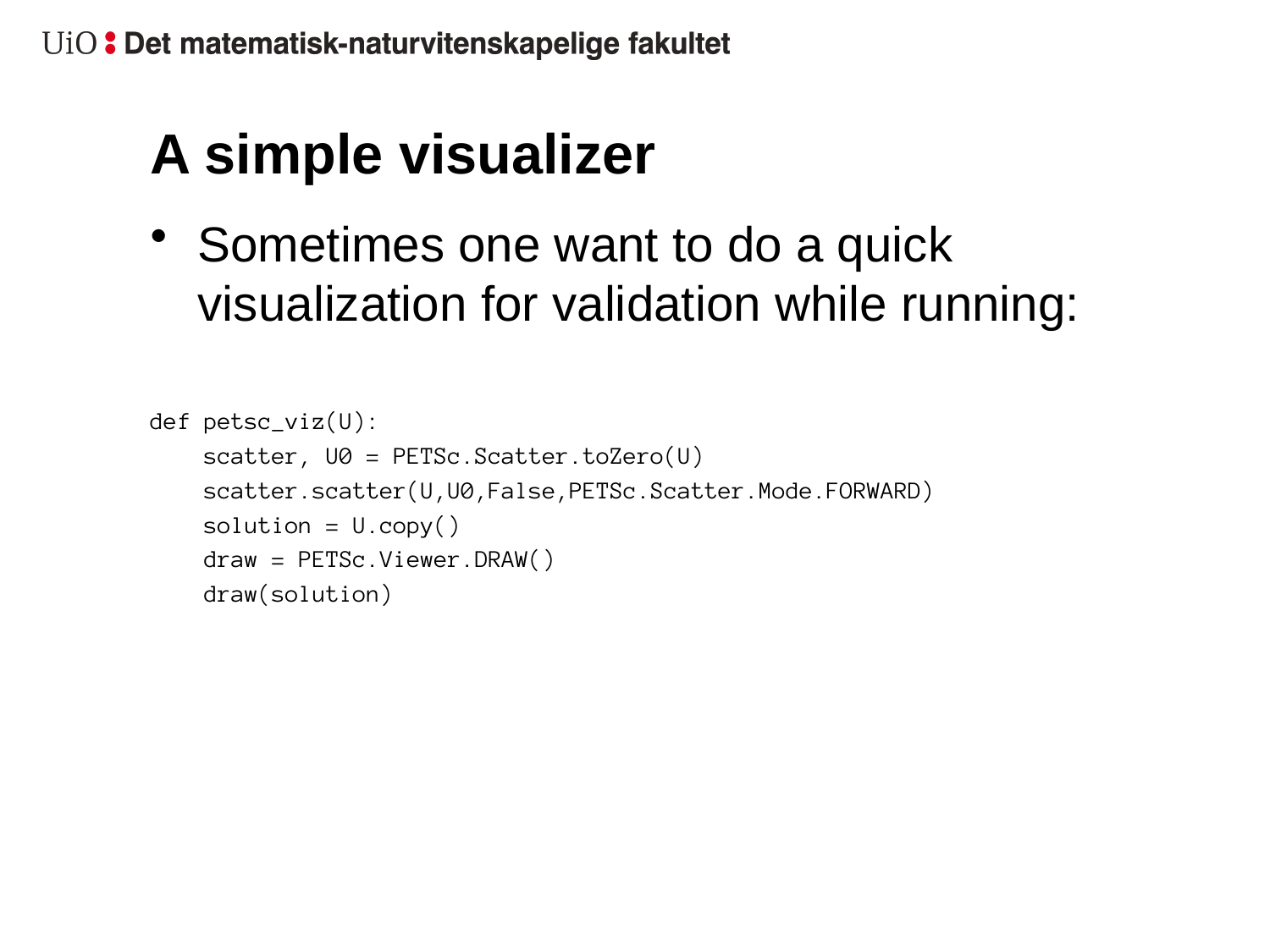

# A simple visualizer
Sometimes one want to do a quick visualization for validation while running:

def petsc_viz(U):
    scatter, U0 = PETSc.Scatter.toZero(U)
    scatter.scatter(U,U0,False,PETSc.Scatter.Mode.FORWARD)
    solution = U.copy()
    draw = PETSc.Viewer.DRAW()
    draw(solution)